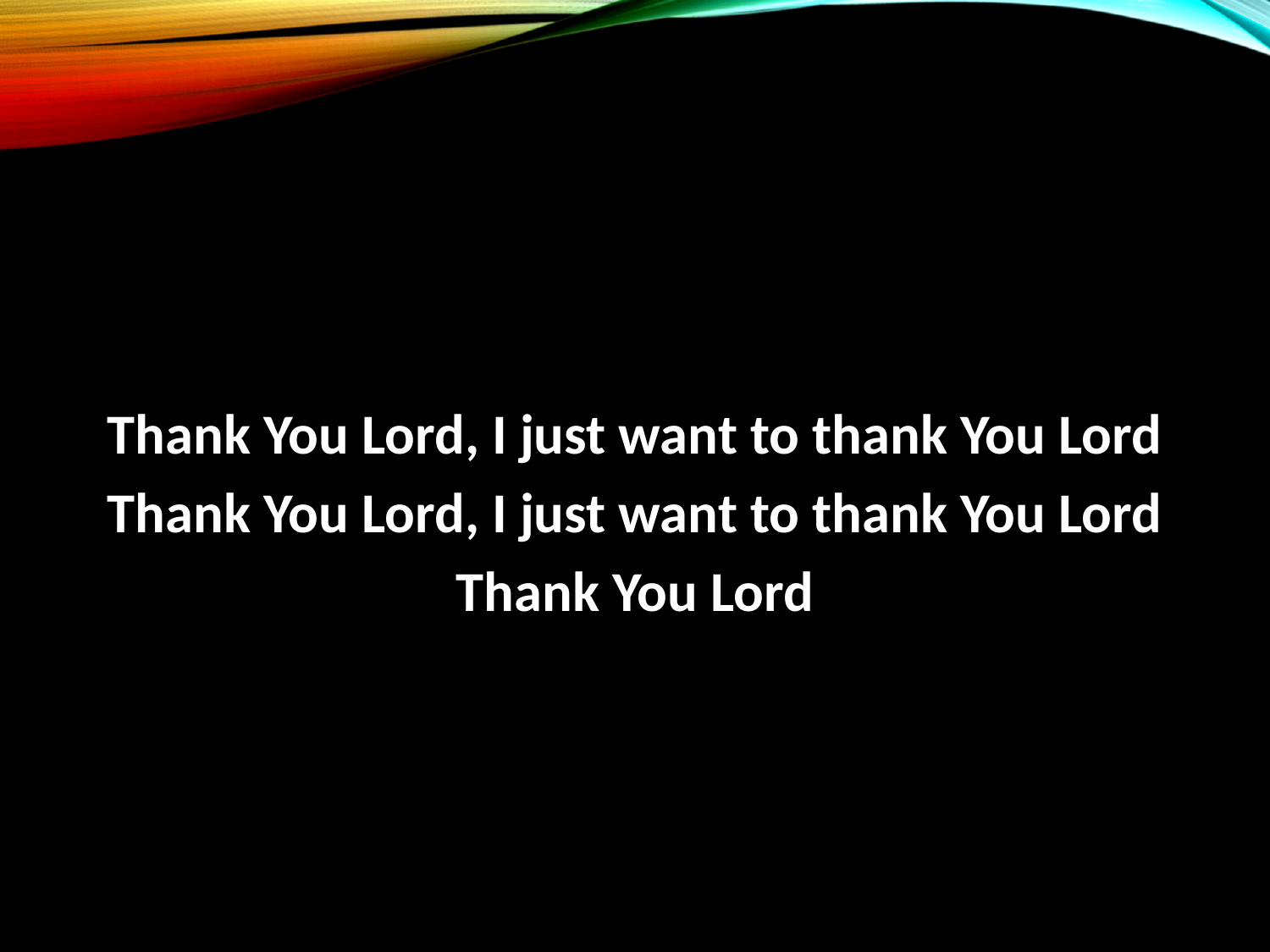

Thank You Lord, I just want to thank You Lord
Thank You Lord, I just want to thank You Lord
Thank You Lord